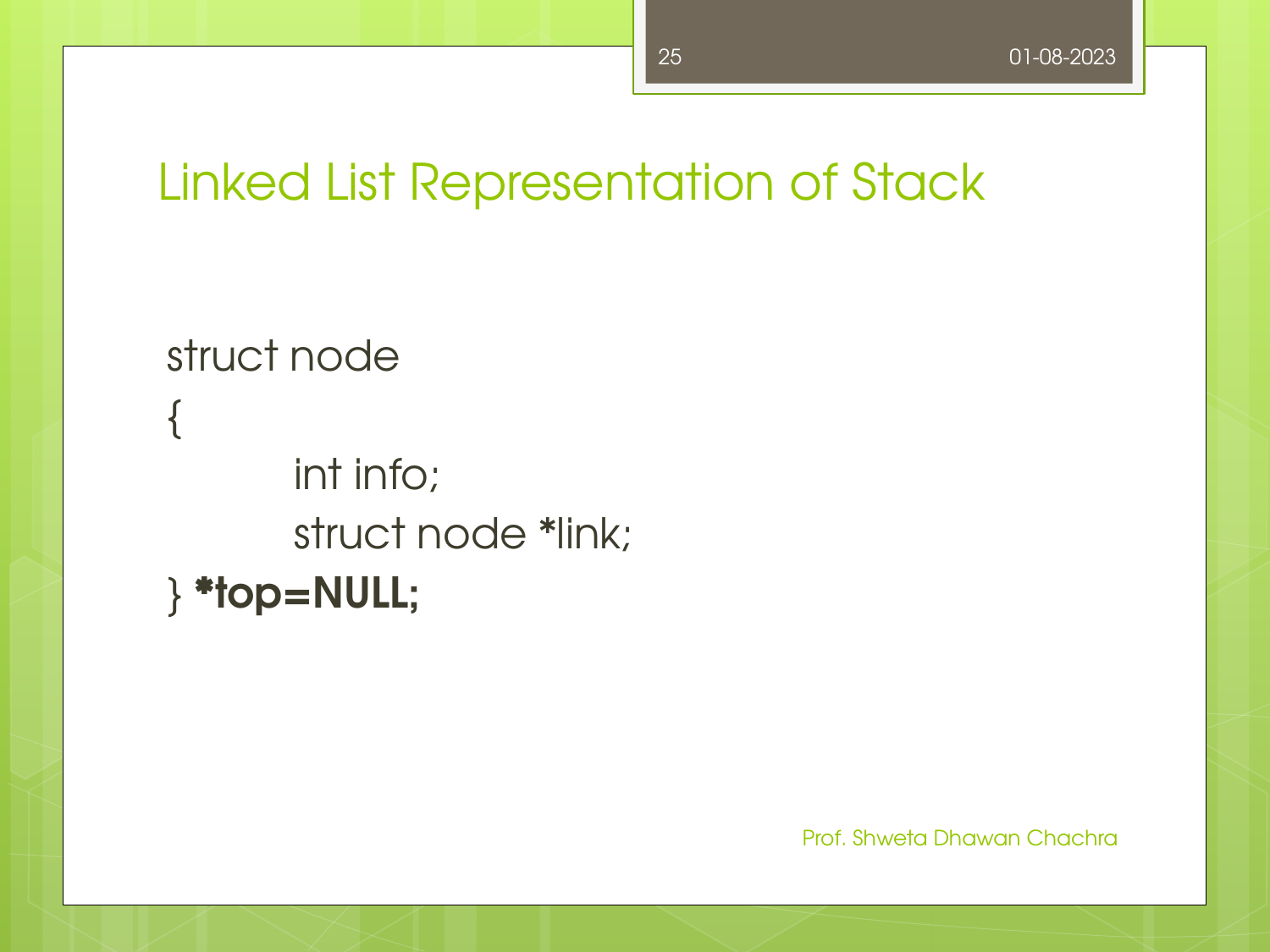

25
01-08-2023
# Linked List Representation of Stack
struct node
{
	int info;
	struct node *link;
} *top=NULL;

Prof. Shweta Dhawan Chachra